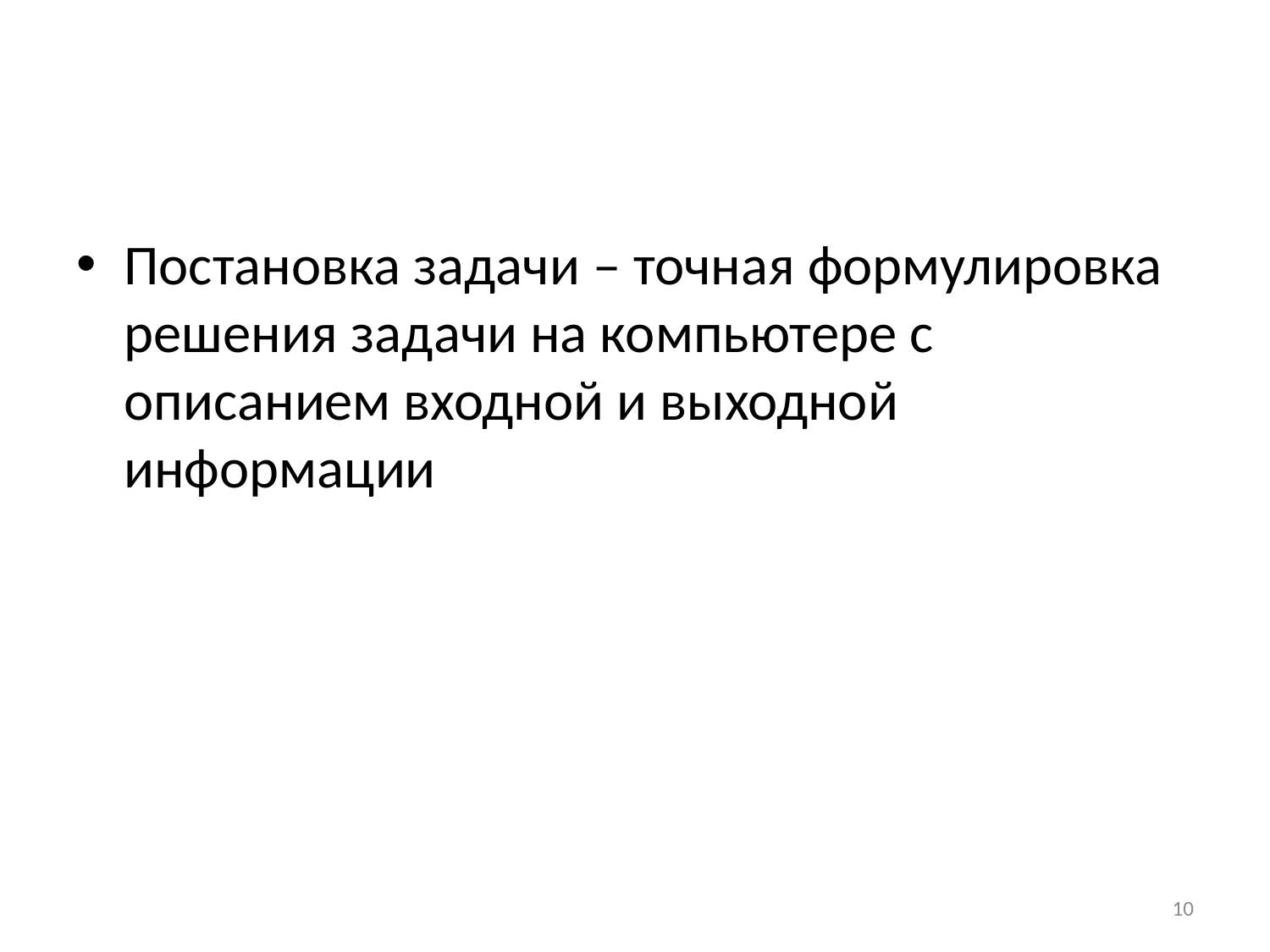

#
Постановка задачи – точная формулировка решения задачи на компьютере с описанием входной и выходной информации

10